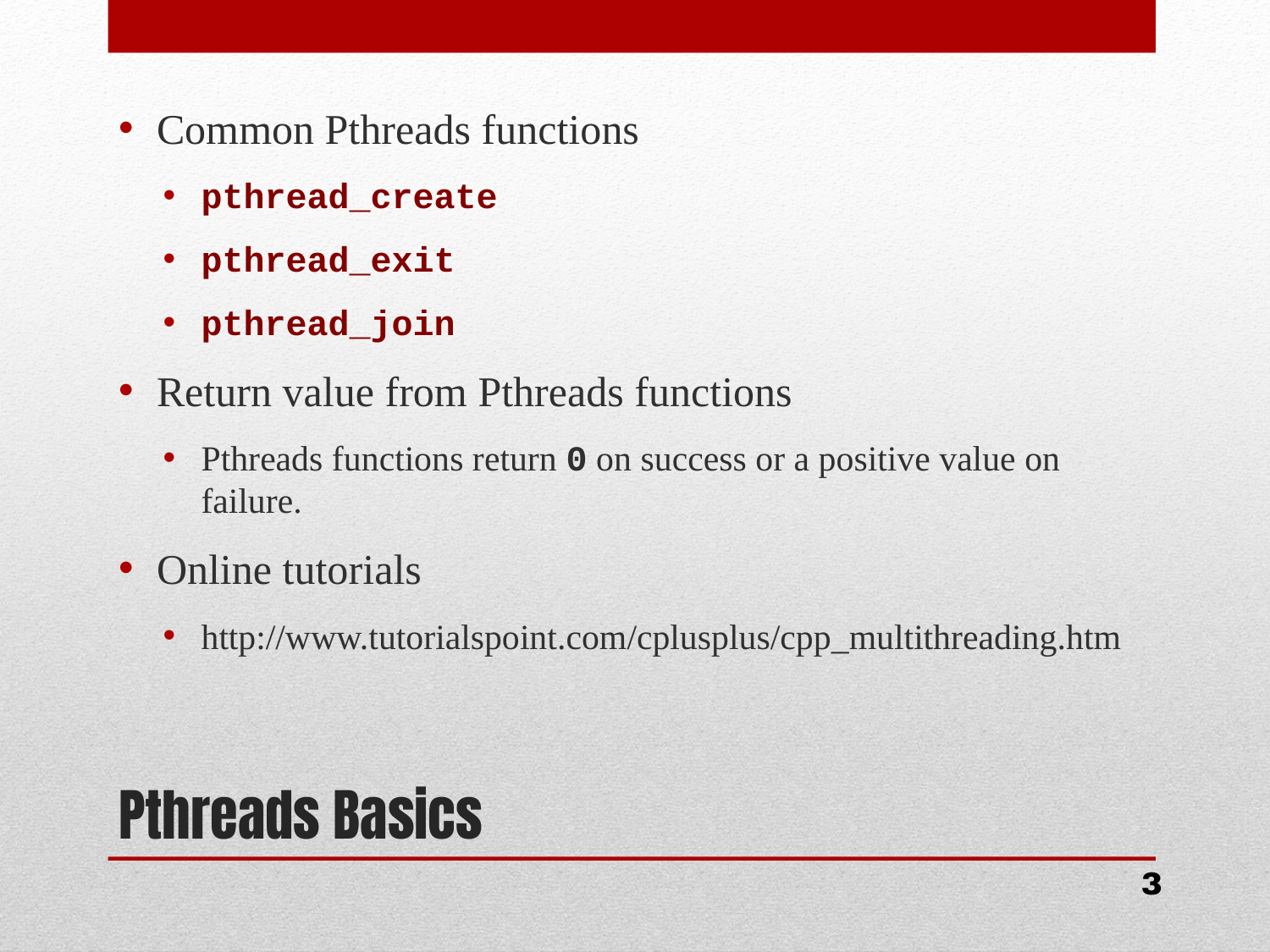

Common Pthreads functions
pthread_create
pthread_exit
pthread_join
Return value from Pthreads functions
Pthreads functions return 0 on success or a positive value on failure.
Online tutorials
http://www.tutorialspoint.com/cplusplus/cpp_multithreading.htm
# Pthreads Basics